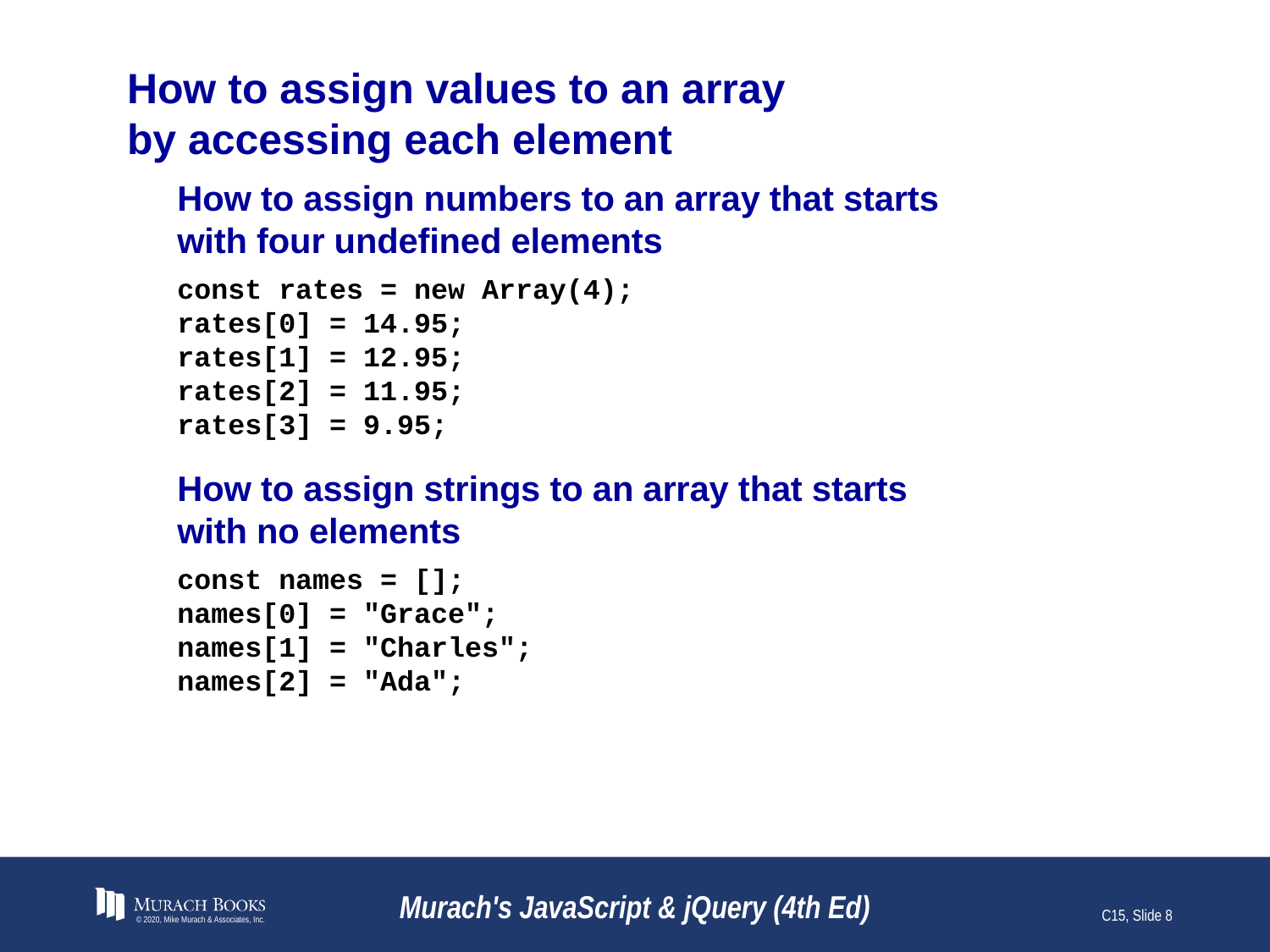

# How to assign values to an array by accessing each element
How to assign numbers to an array that starts
with four undefined elements
const rates = new Array(4);
rates[0] = 14.95;
rates[1] = 12.95;
rates[2] = 11.95;
rates[3] = 9.95;
How to assign strings to an array that starts
with no elements
const names = [];
names[0] = "Grace";
names[1] = "Charles";
names[2] = "Ada";

© 2020, Mike Murach & Associates, Inc.
Murach's JavaScript & jQuery (4th Ed)

C15, Slide 8